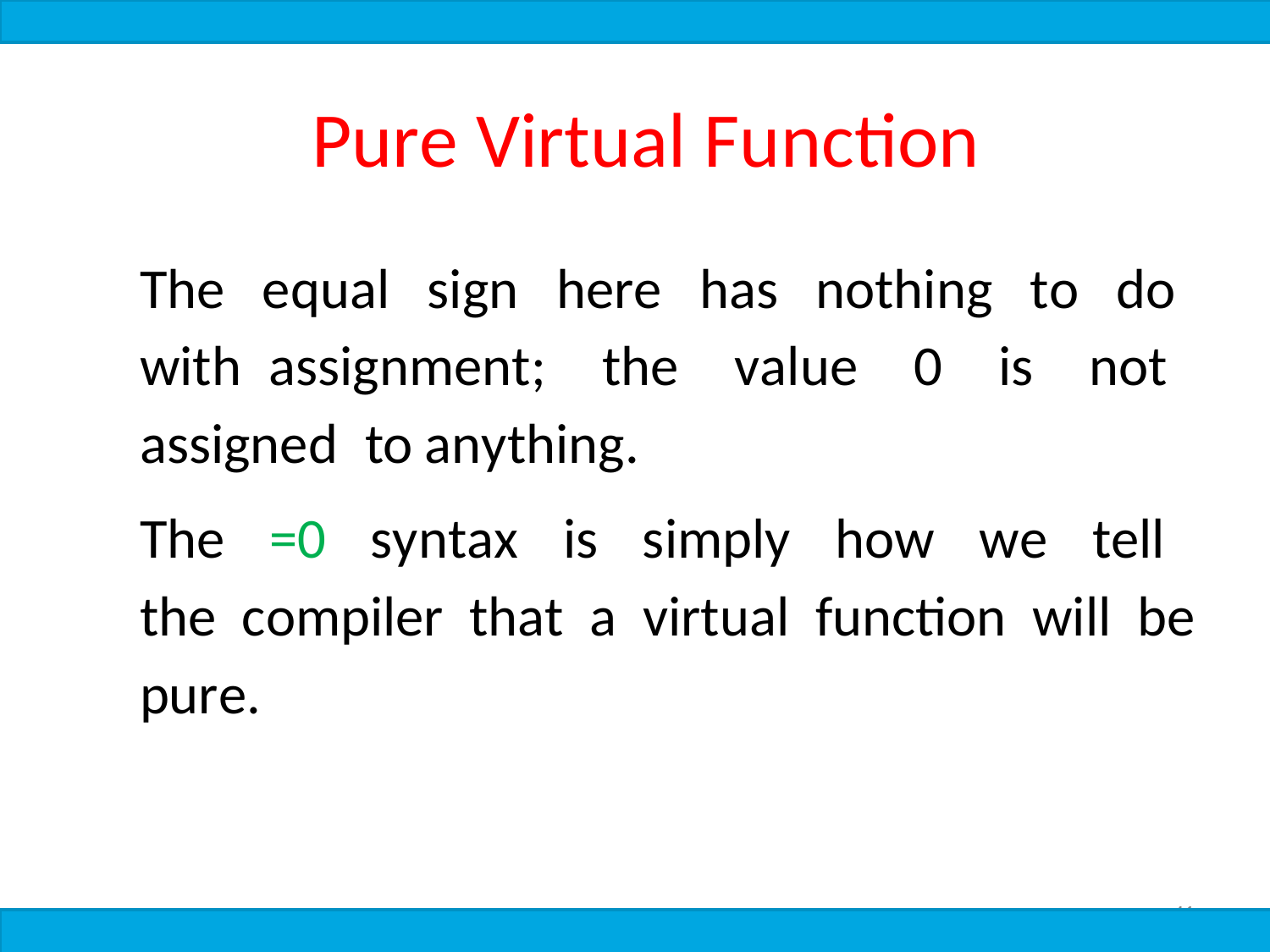

# Pure Virtual Function
The  equal  sign  here  has  nothing  to  do  with assignment;  the  value  0  is  not  assigned  to anything.
The   =0   syntax   is   simply   how   we   tell   the compiler that a virtual function will be pure.
41